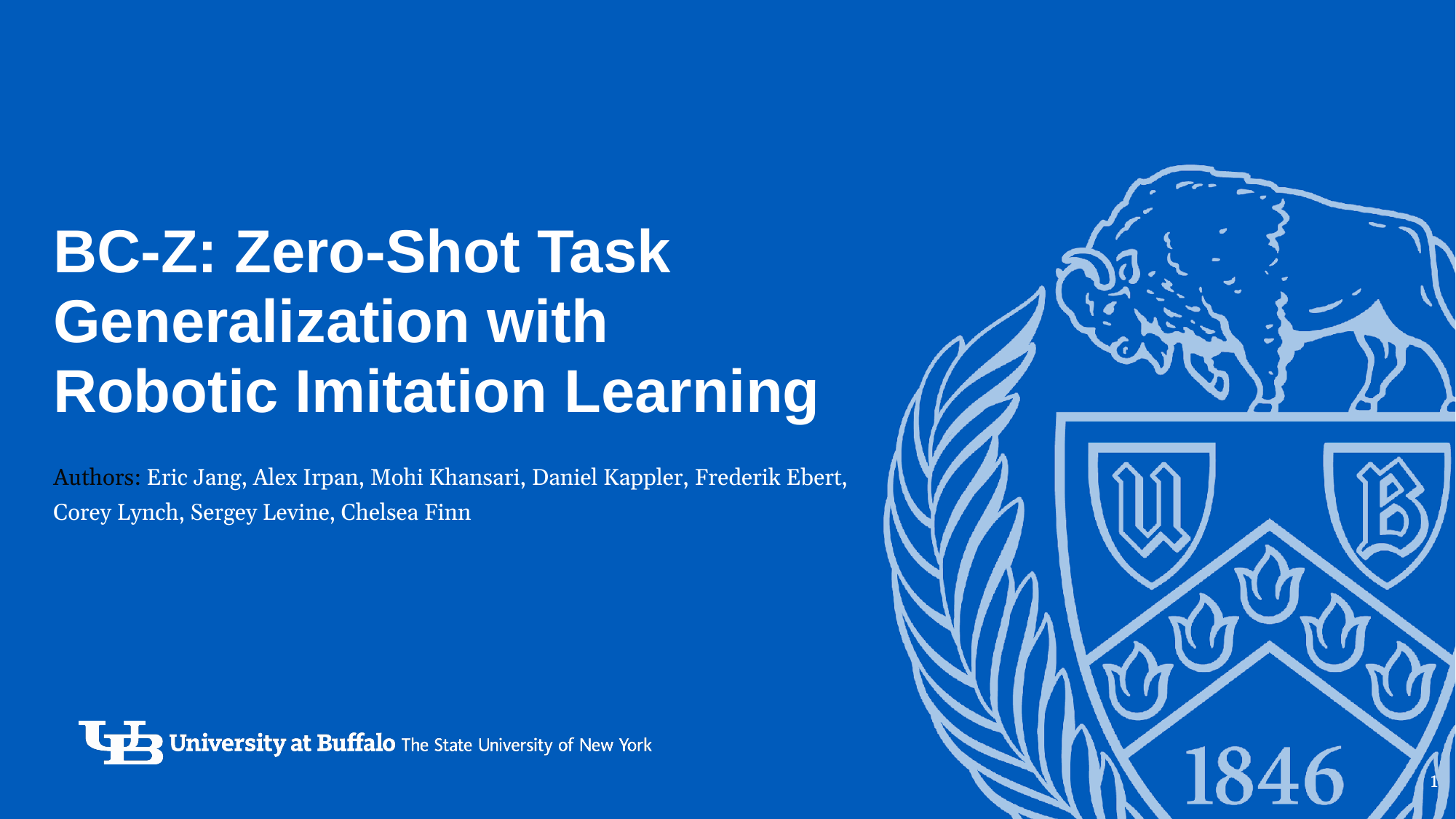

# BC-Z: Zero-Shot Task Generalization with Robotic Imitation Learning
Authors: Eric Jang, Alex Irpan, Mohi Khansari, Daniel Kappler, Frederik Ebert, Corey Lynch, Sergey Levine, Chelsea Finn
1